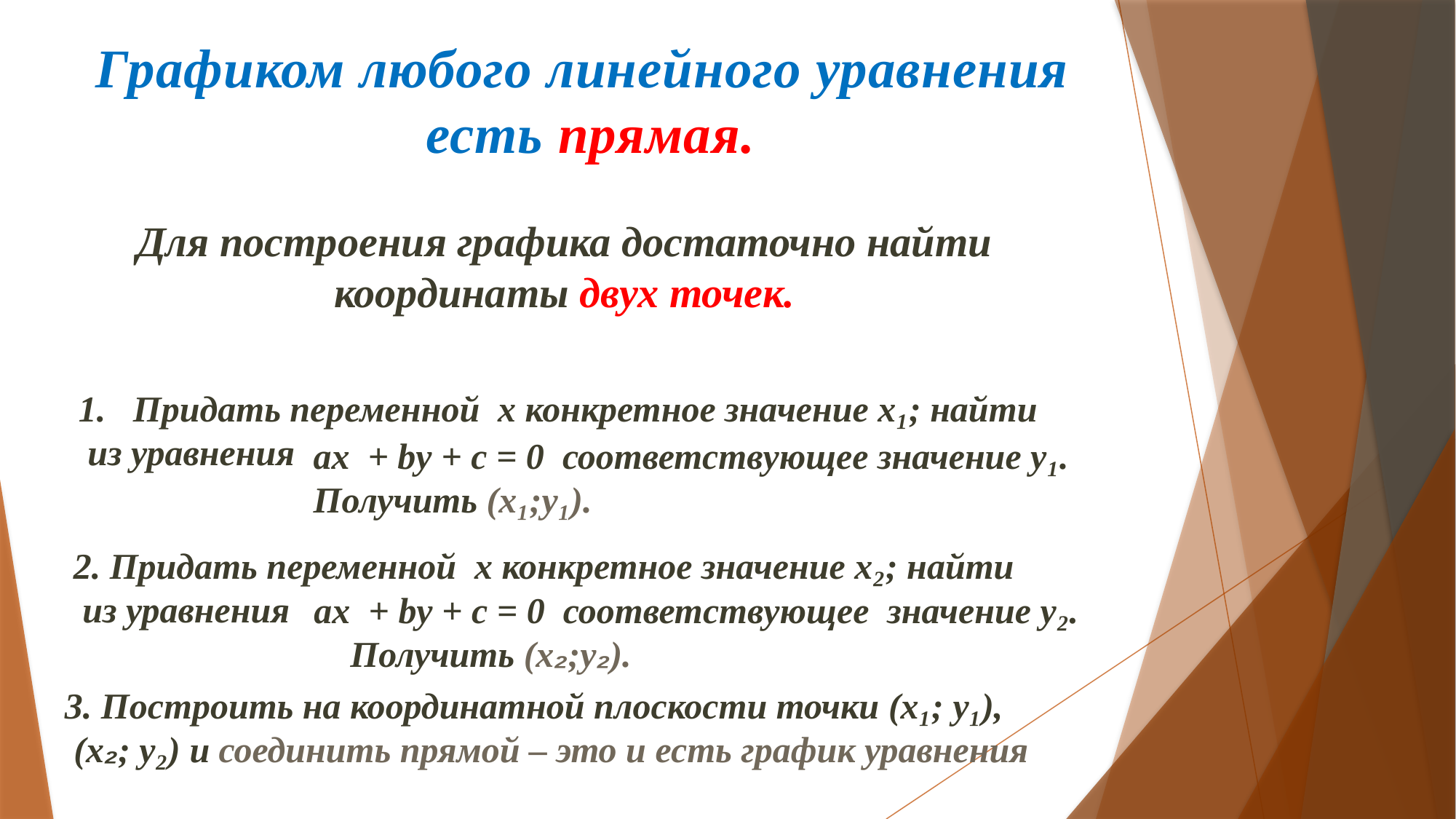

Графиком любого линейного уравнения  есть прямая.
Для построения графика достаточно найти координаты двух точек.
Придать переменной  х конкретное значение х₁; найти
 из уравнения

ах  + bу + c = 0  соответствующее значение у₁. Получить (х₁;у₁).
2. Придать переменной  х конкретное значение х₂; найти
 из уравнения

ах  + bу + c = 0  соответствующее  значение у₂.
    Получить (х₂;у₂).
3. Построить на координатной плоскости точки (х₁; у₁),
 (х₂; у₂) и соединить прямой – это и есть график уравнения